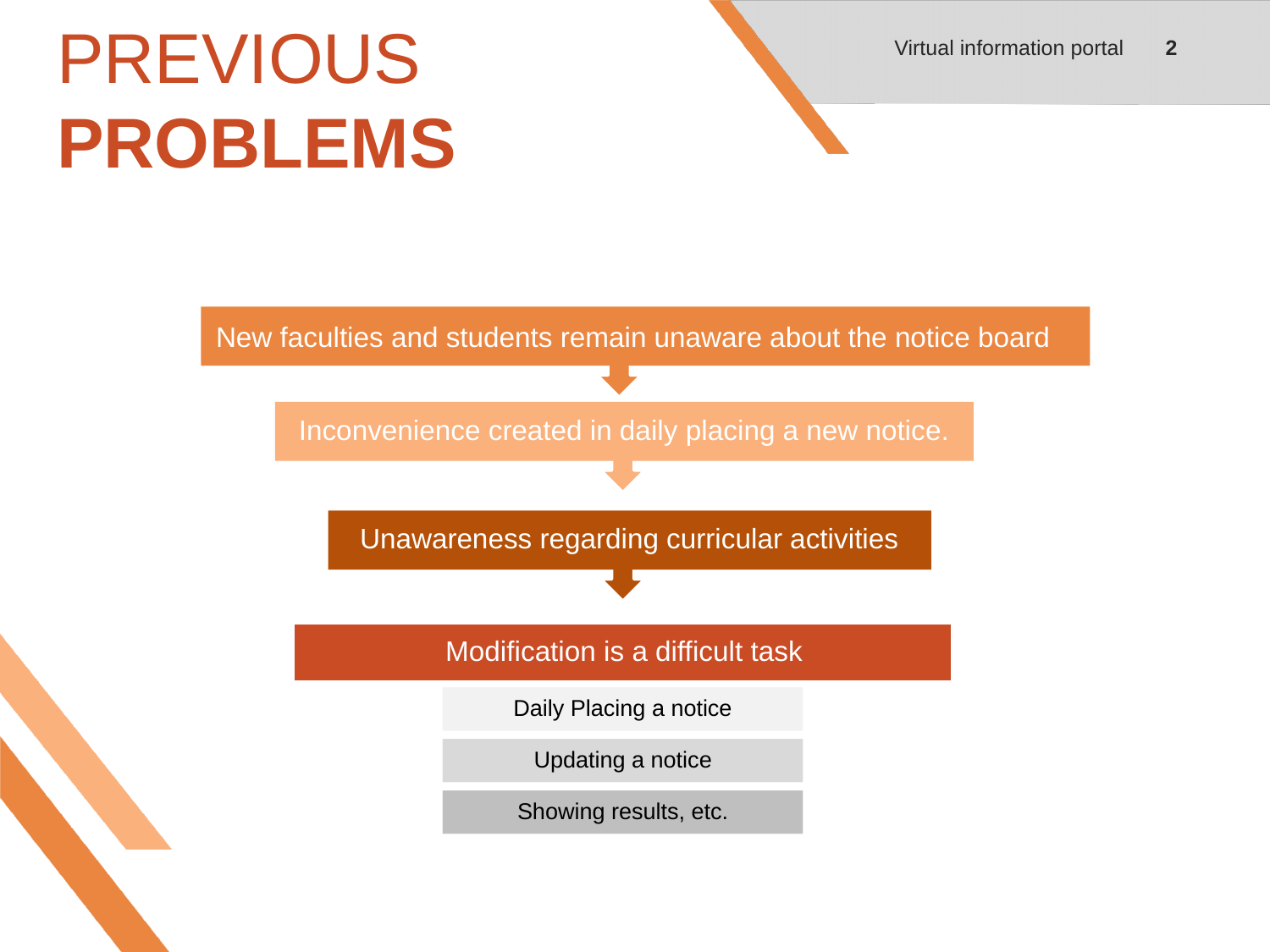

Virtual information portal
2
# PREVIOUS PROBLEMS
New faculties and students remain unaware about the notice board

Inconvenience created in daily placing a new notice.

Unawareness regarding curricular activities

Modification is a difficult task

Daily Placing a notice

Updating a notice

Showing results, etc.